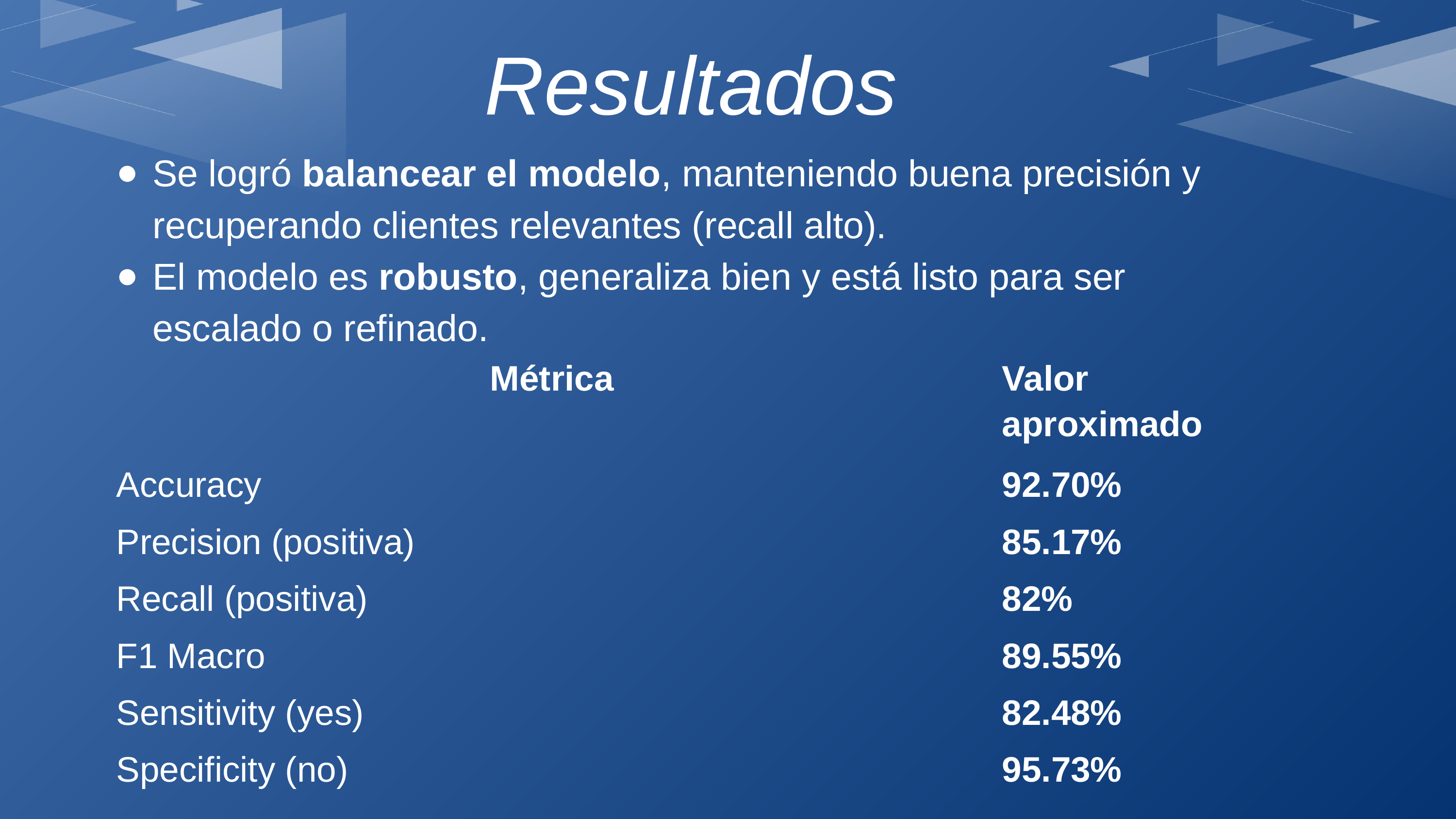

Resultados
Se logró balancear el modelo, manteniendo buena precisión y recuperando clientes relevantes (recall alto).
El modelo es robusto, generaliza bien y está listo para ser escalado o refinado.
| Métrica | Valor aproximado |
| --- | --- |
| Accuracy | 92.70% |
| Precision (positiva) | 85.17% |
| Recall (positiva) | 82% |
| F1 Macro | 89.55% |
| Sensitivity (yes) | 82.48% |
| Specificity (no) | 95.73% |